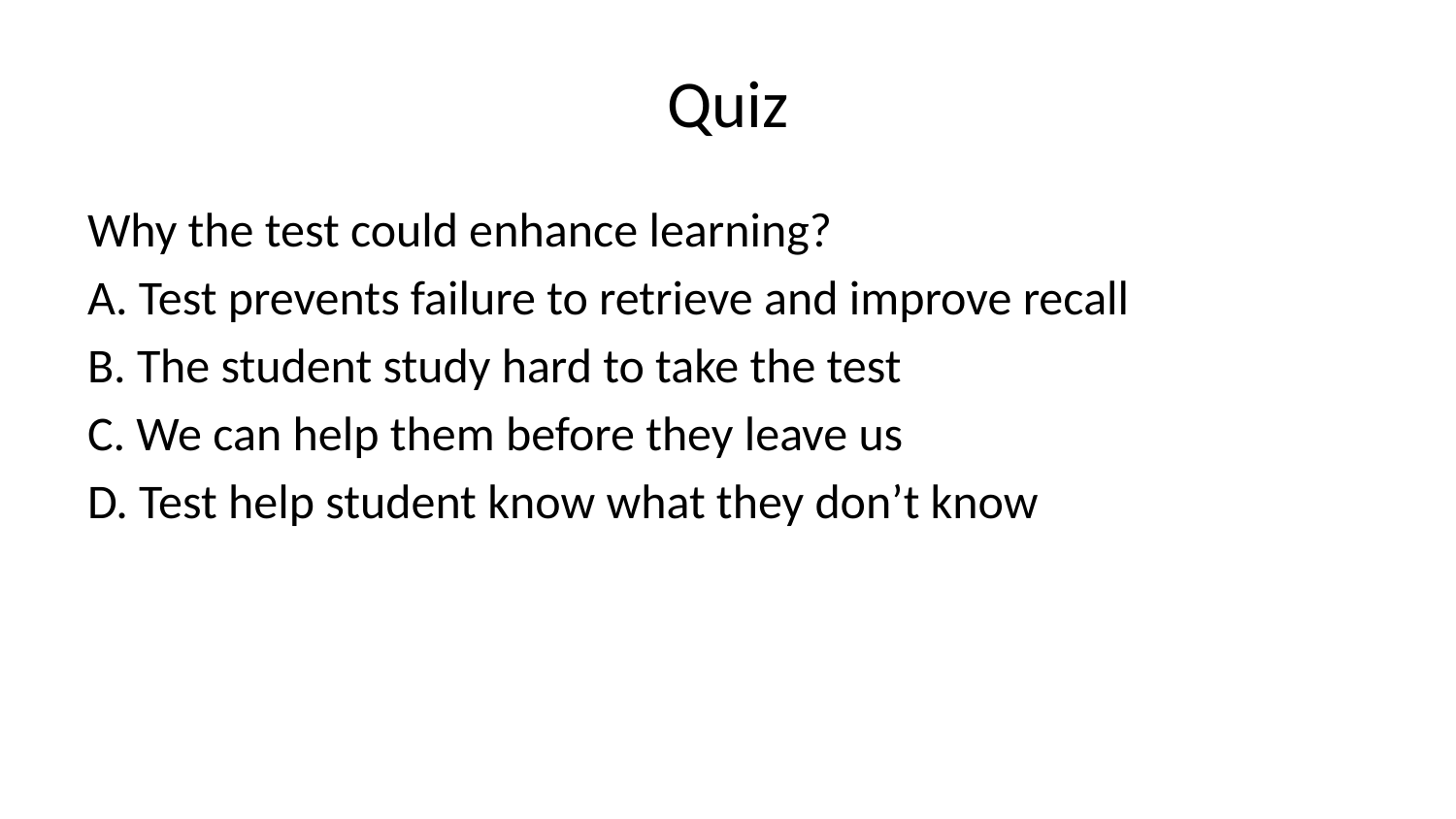

# Quiz
Why the test could enhance learning?
A. Test prevents failure to retrieve and improve recall
B. The student study hard to take the test
C. We can help them before they leave us
D. Test help student know what they don’t know